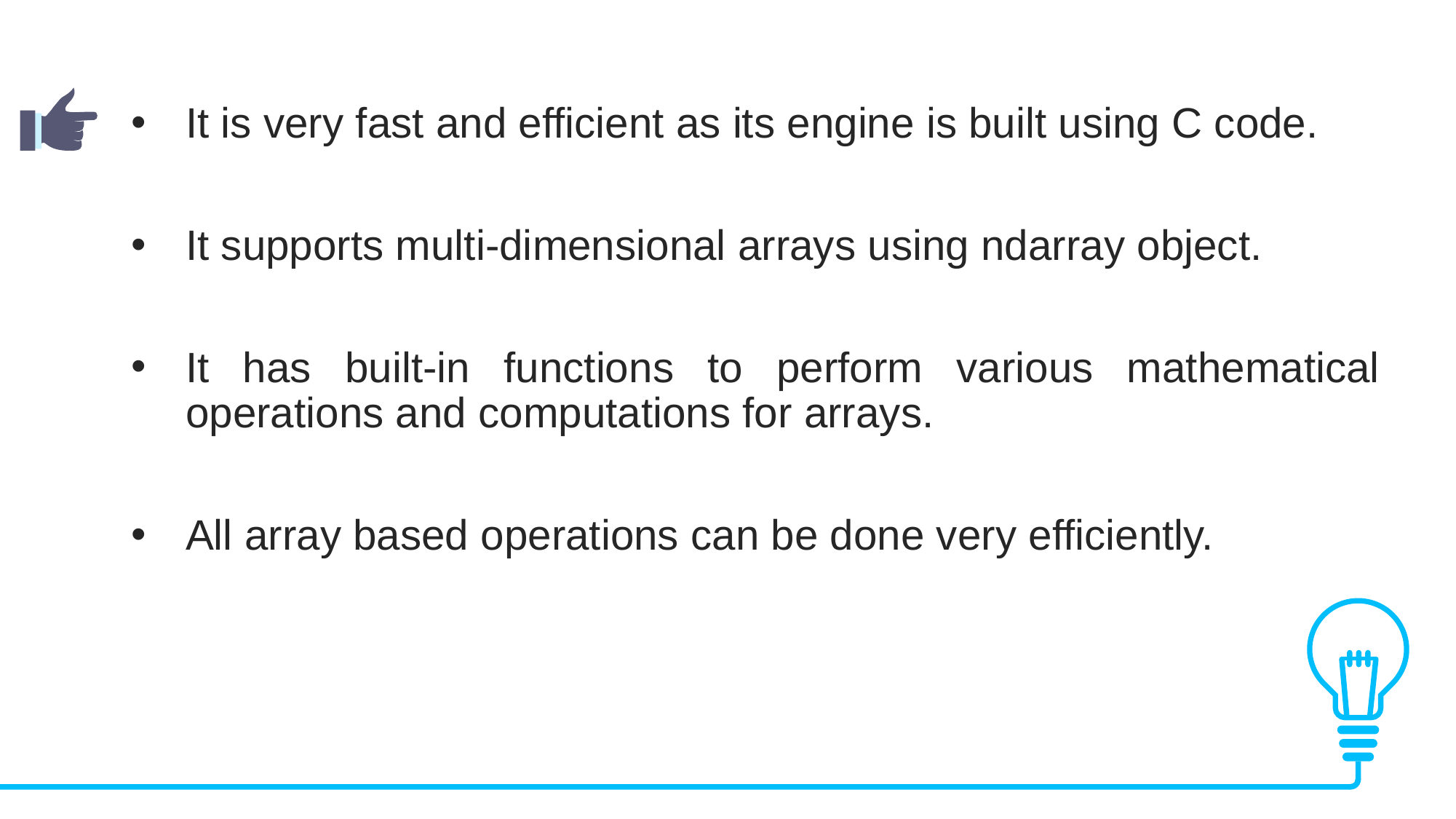

It is very fast and efficient as its engine is built using C code.

It supports multi-dimensional arrays using ndarray object.

It has built-in functions to perform various mathematical operations and computations for arrays.

All array based operations can be done very efficiently.